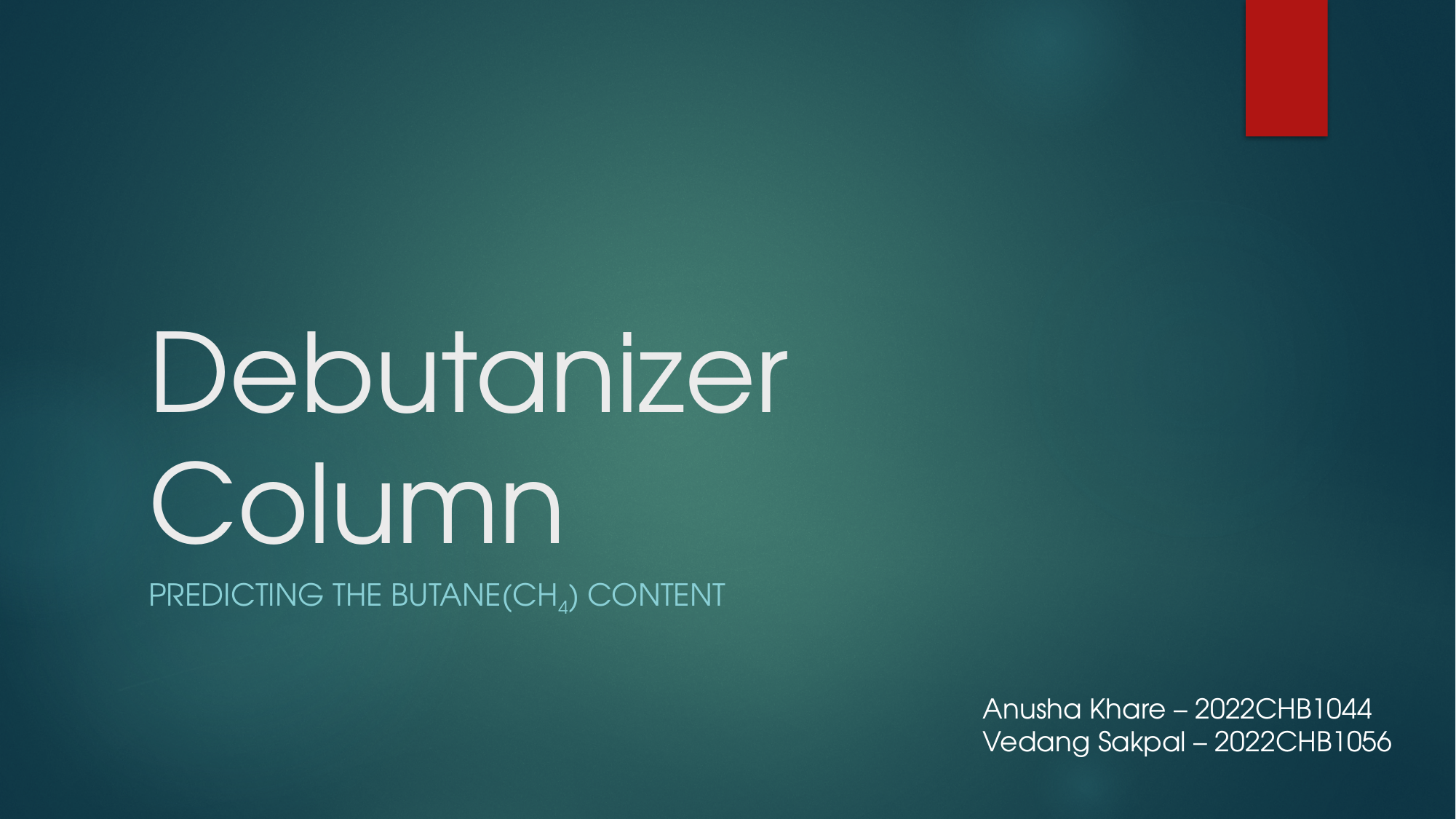

# Debutanizer Column
Predicting the Butane(CH4) Content
Anusha Khare – 2022CHB1044
Vedang Sakpal – 2022CHB1056